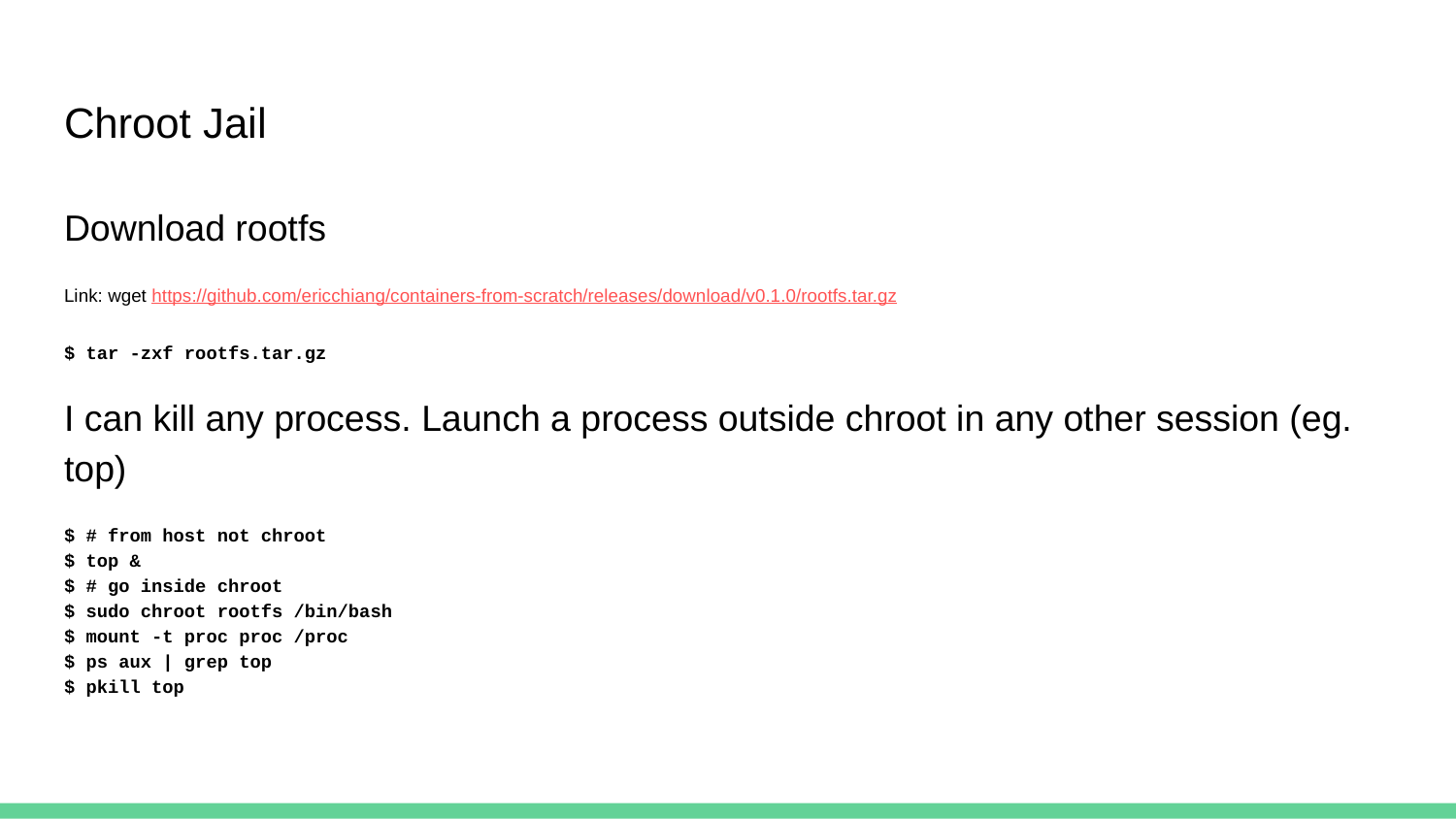

# Chroot Jail

Download rootfs
Link: wget https://github.com/ericchiang/containers-from-scratch/releases/download/v0.1.0/rootfs.tar.gz
$ tar -zxf rootfs.tar.gz

I can kill any process. Launch a process outside chroot in any other session (eg. top)
$ # from host not chroot
$ top &
$ # go inside chroot
$ sudo chroot rootfs /bin/bash
$ mount -t proc proc /proc
$ ps aux | grep top
$ pkill top